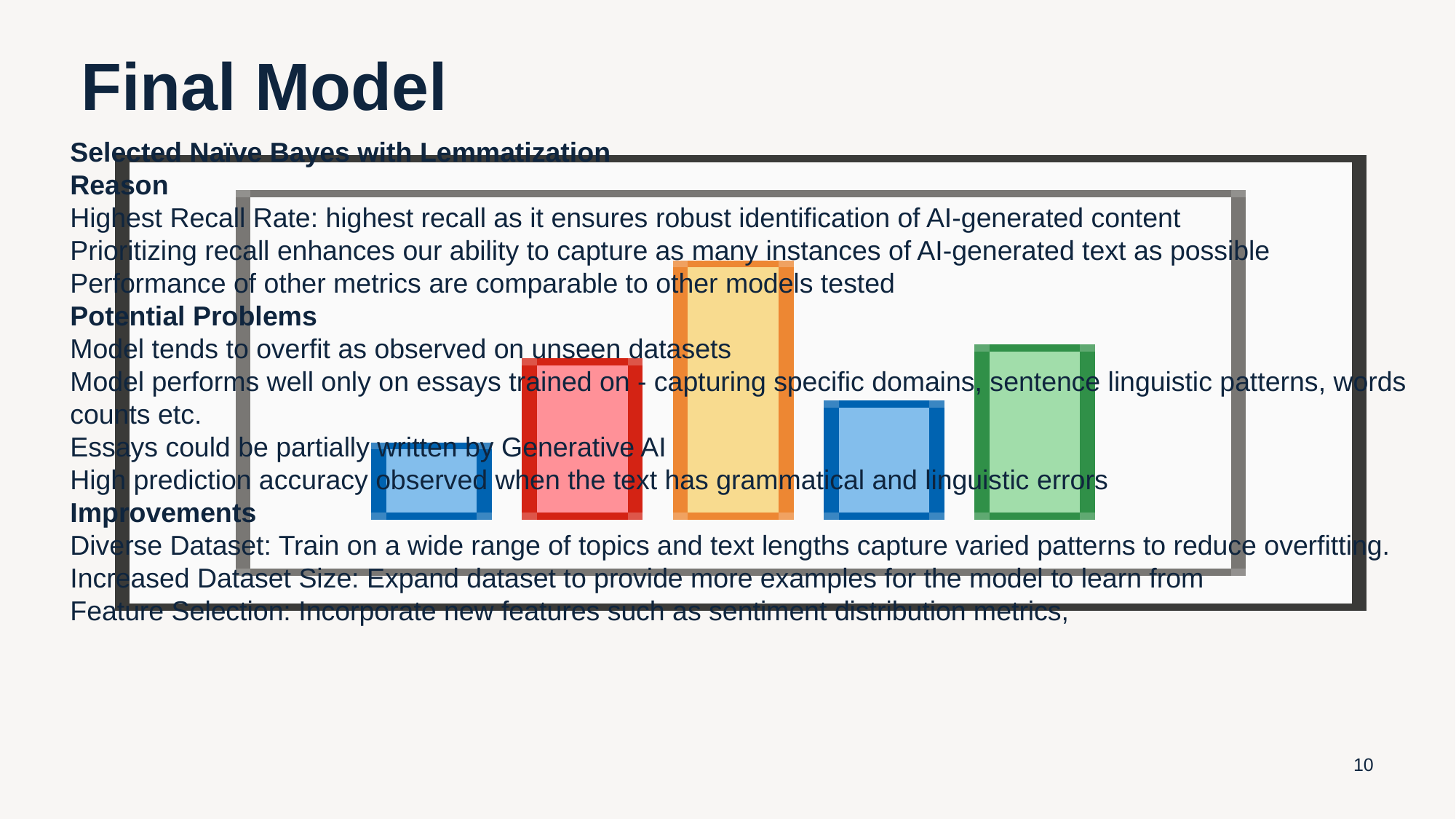

# Final Model
Selected Naïve Bayes with Lemmatization
Reason
Highest Recall Rate: highest recall as it ensures robust identification of AI-generated content
Prioritizing recall enhances our ability to capture as many instances of AI-generated text as possible
Performance of other metrics are comparable to other models tested
Potential Problems
Model tends to overfit as observed on unseen datasets
Model performs well only on essays trained on - capturing specific domains, sentence linguistic patterns, words counts etc.
Essays could be partially written by Generative AI
High prediction accuracy observed when the text has grammatical and linguistic errors
Improvements
Diverse Dataset: Train on a wide range of topics and text lengths capture varied patterns to reduce overfitting.
Increased Dataset Size: Expand dataset to provide more examples for the model to learn from
Feature Selection: Incorporate new features such as sentiment distribution metrics,
10